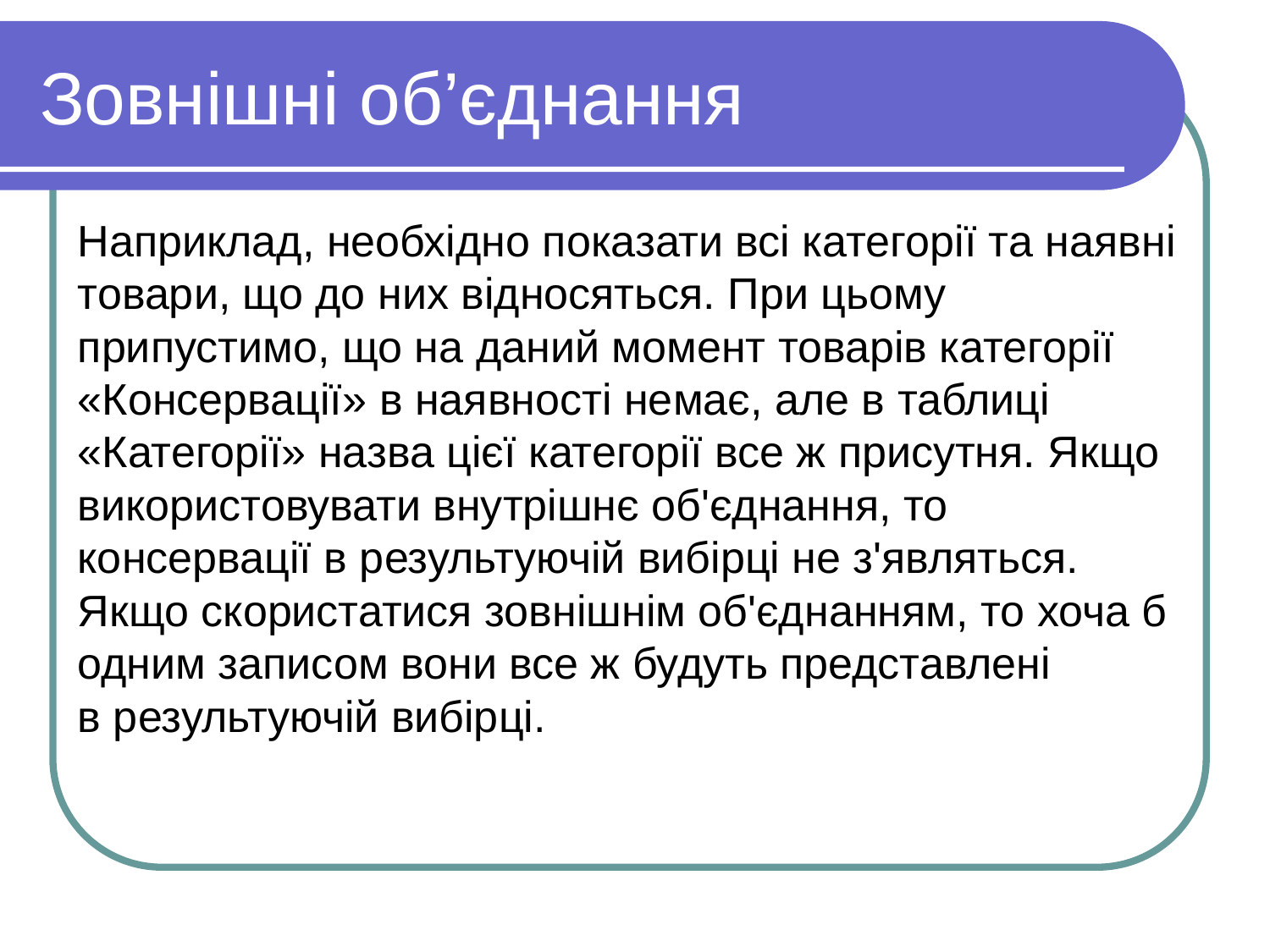

Зовнішні об’єднання
Наприклад, необхідно показати всі категорії та наявні товари, що до них відносяться. При цьому припустимо, що на даний момент товарів категорії «Консервації» в наявності немає, але в таблиці «Категорії» назва цієї категорії все ж присутня. Якщо використовувати внутрішнє об'єднання, то консервації в результуючій вибірці не з'являться. Якщо скористатися зовнішнім об'єднанням, то хоча б одним записом вони все ж будуть представлені          в результуючій вибірці.